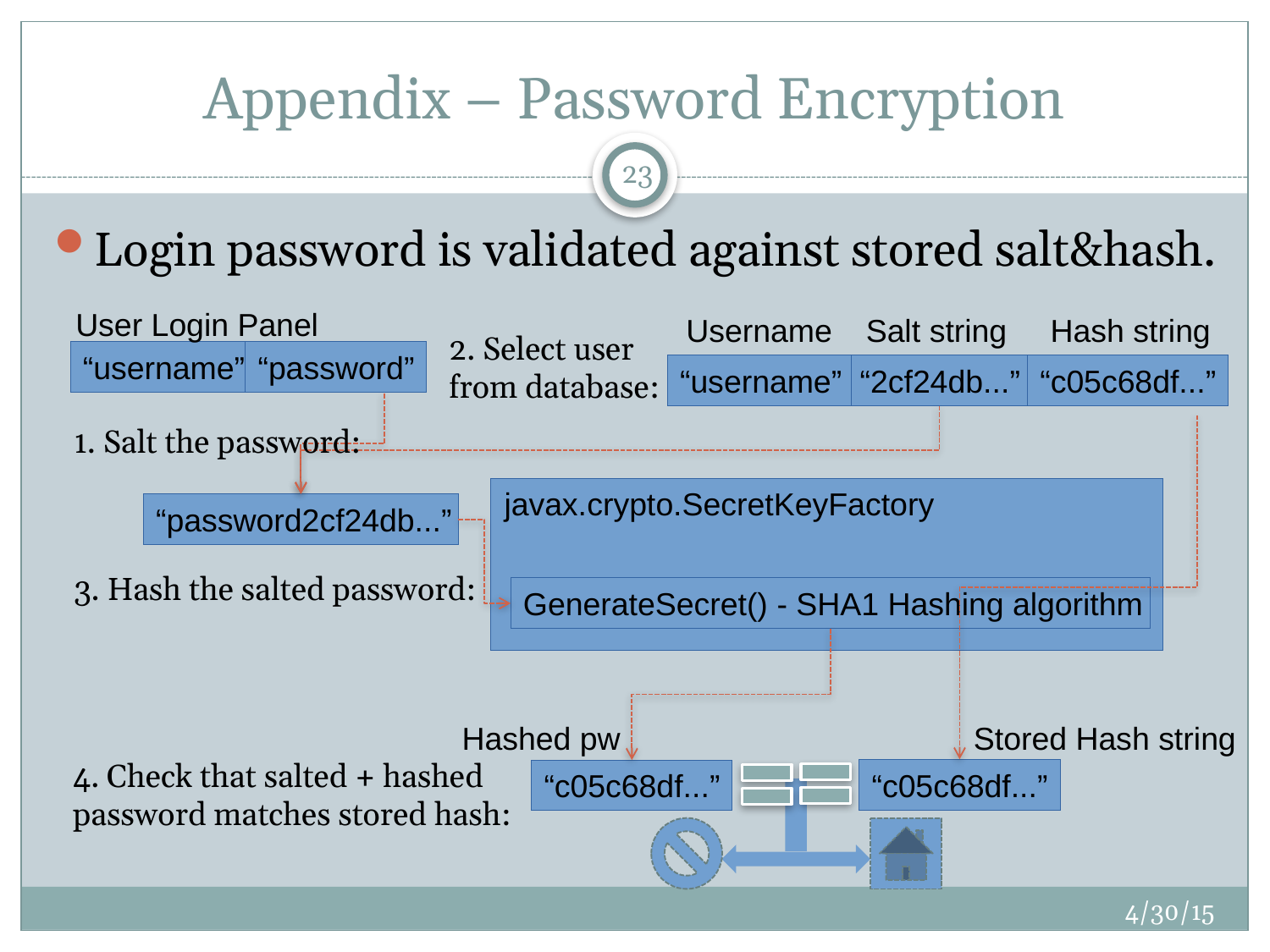

# Appendix – Password Encryption
23
Login password is validated against stored salt&hash.
User Login Panel
Username
Salt string
Hash string
2. Select user
from database:
“username”
“password”
“2cf24db...”
“username”
“c05c68df...”
1. Salt the password:
javax.crypto.SecretKeyFactory

“password2cf24db...”
3. Hash the salted password:
GenerateSecret() - SHA1 Hashing algorithm
Hashed pw
Stored Hash string
4. Check that salted + hashed password matches stored hash:

“c05c68df...”
“c05c68df...”

4/30/15